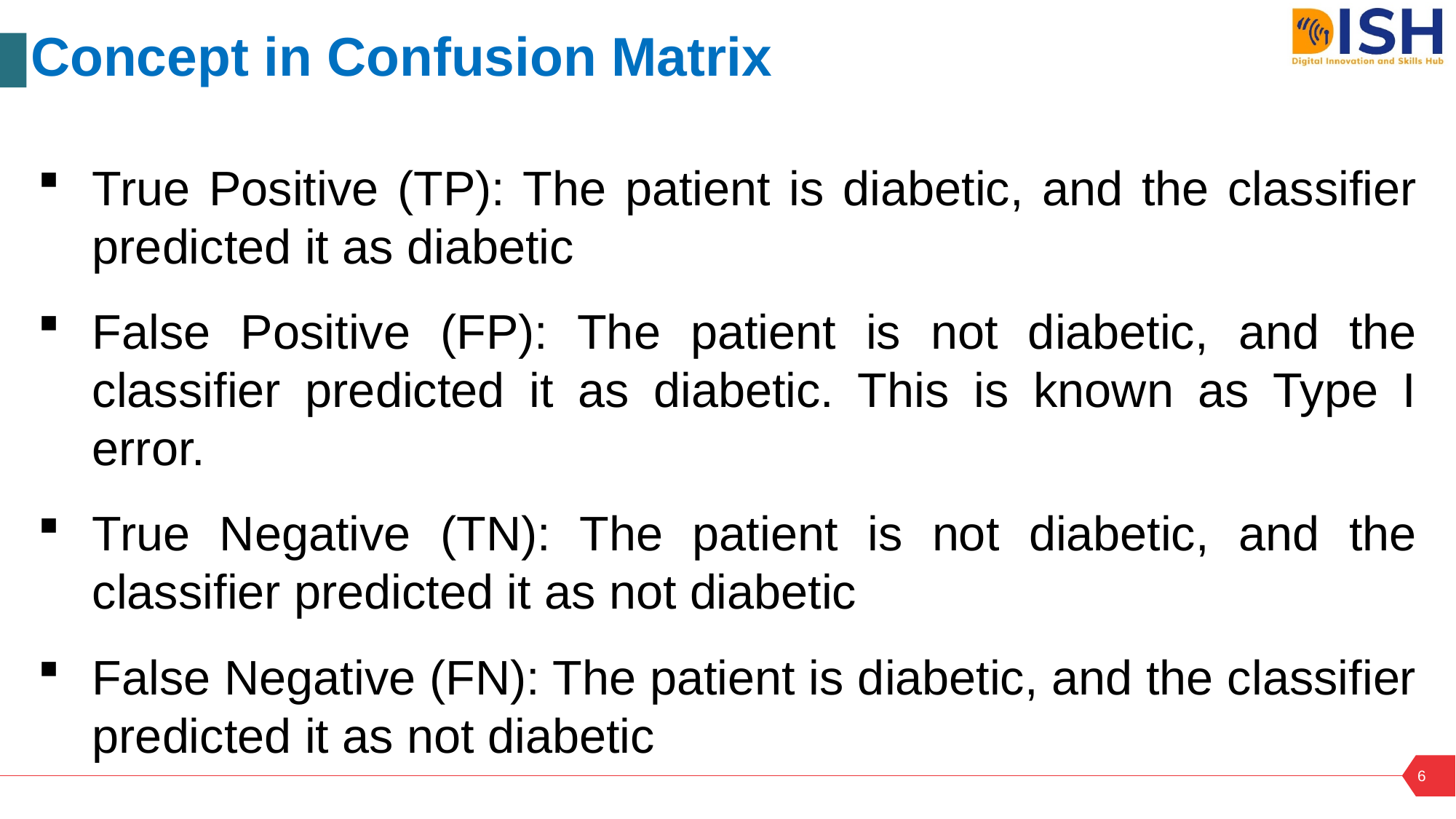

Concept in Confusion Matrix
True Positive (TP): The patient is diabetic, and the classifier predicted it as diabetic
False Positive (FP): The patient is not diabetic, and the classifier predicted it as diabetic. This is known as Type I error.
True Negative (TN): The patient is not diabetic, and the classifier predicted it as not diabetic
False Negative (FN): The patient is diabetic, and the classifier predicted it as not diabetic